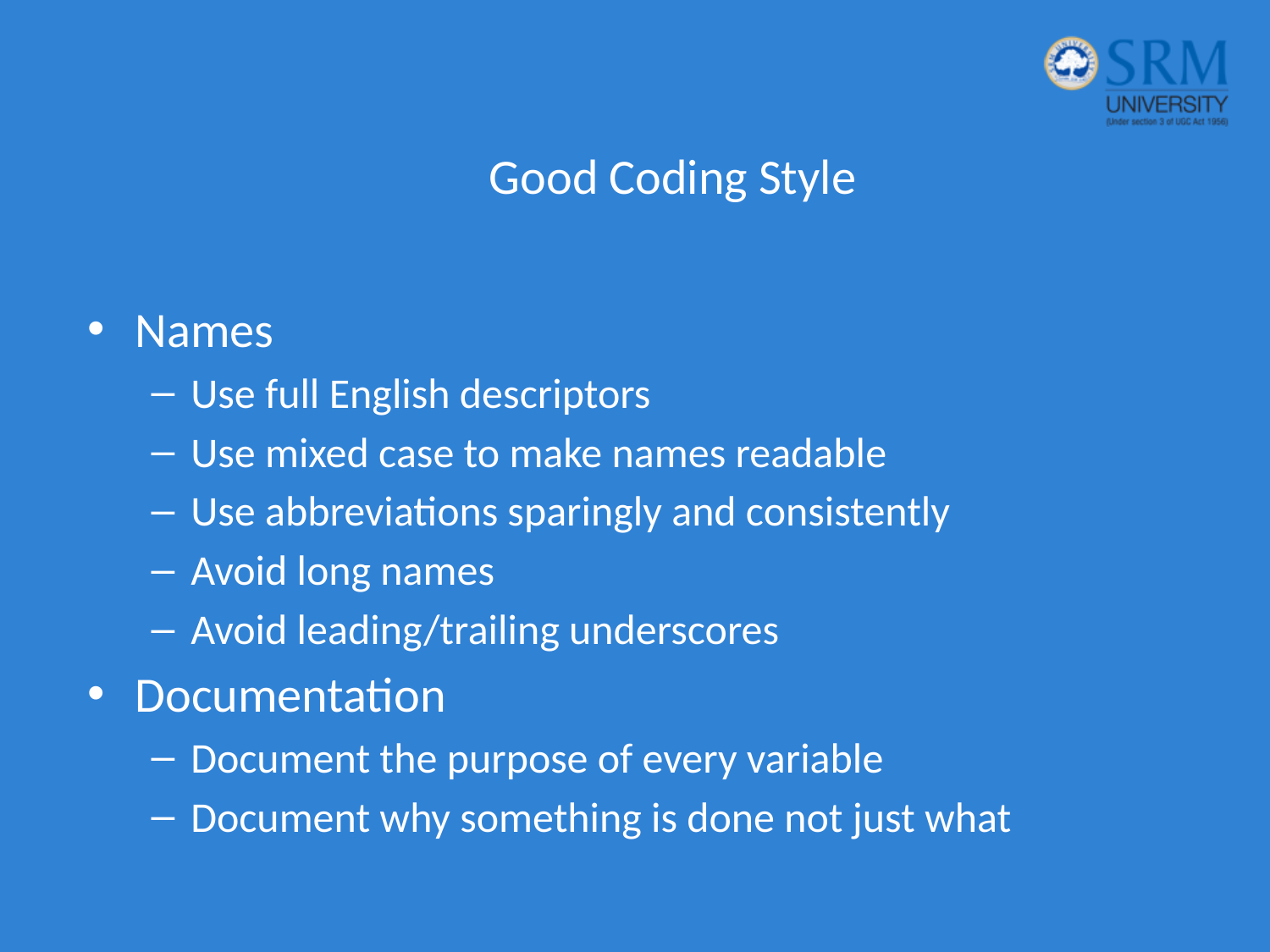

# Good Coding Style
Names
Use full English descriptors
Use mixed case to make names readable
Use abbreviations sparingly and consistently
Avoid long names
Avoid leading/trailing underscores
Documentation
Document the purpose of every variable
Document why something is done not just what